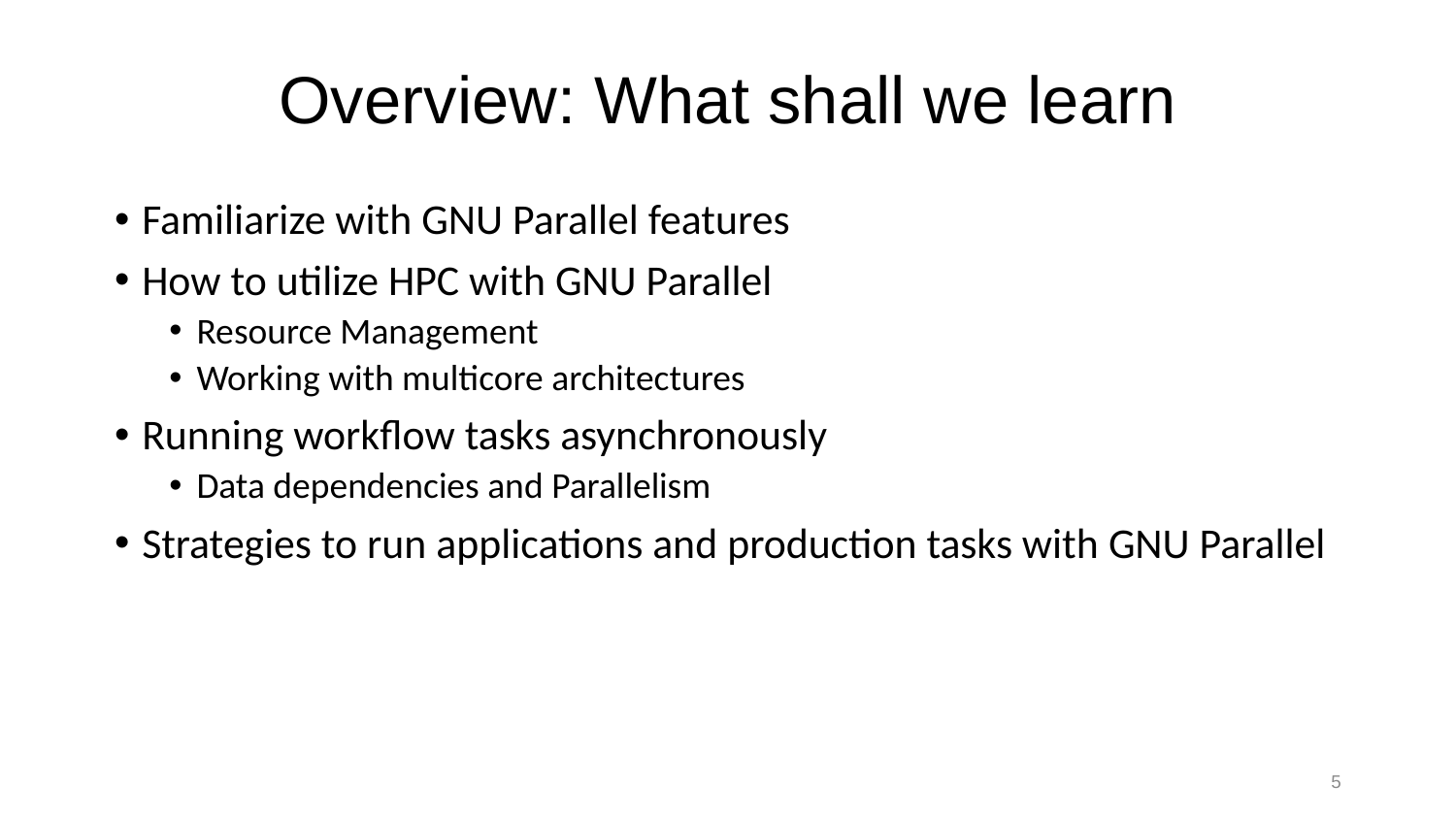

# Overview: What shall we learn
Familiarize with GNU Parallel features
How to utilize HPC with GNU Parallel
Resource Management
Working with multicore architectures
Running workflow tasks asynchronously
Data dependencies and Parallelism
Strategies to run applications and production tasks with GNU Parallel
5